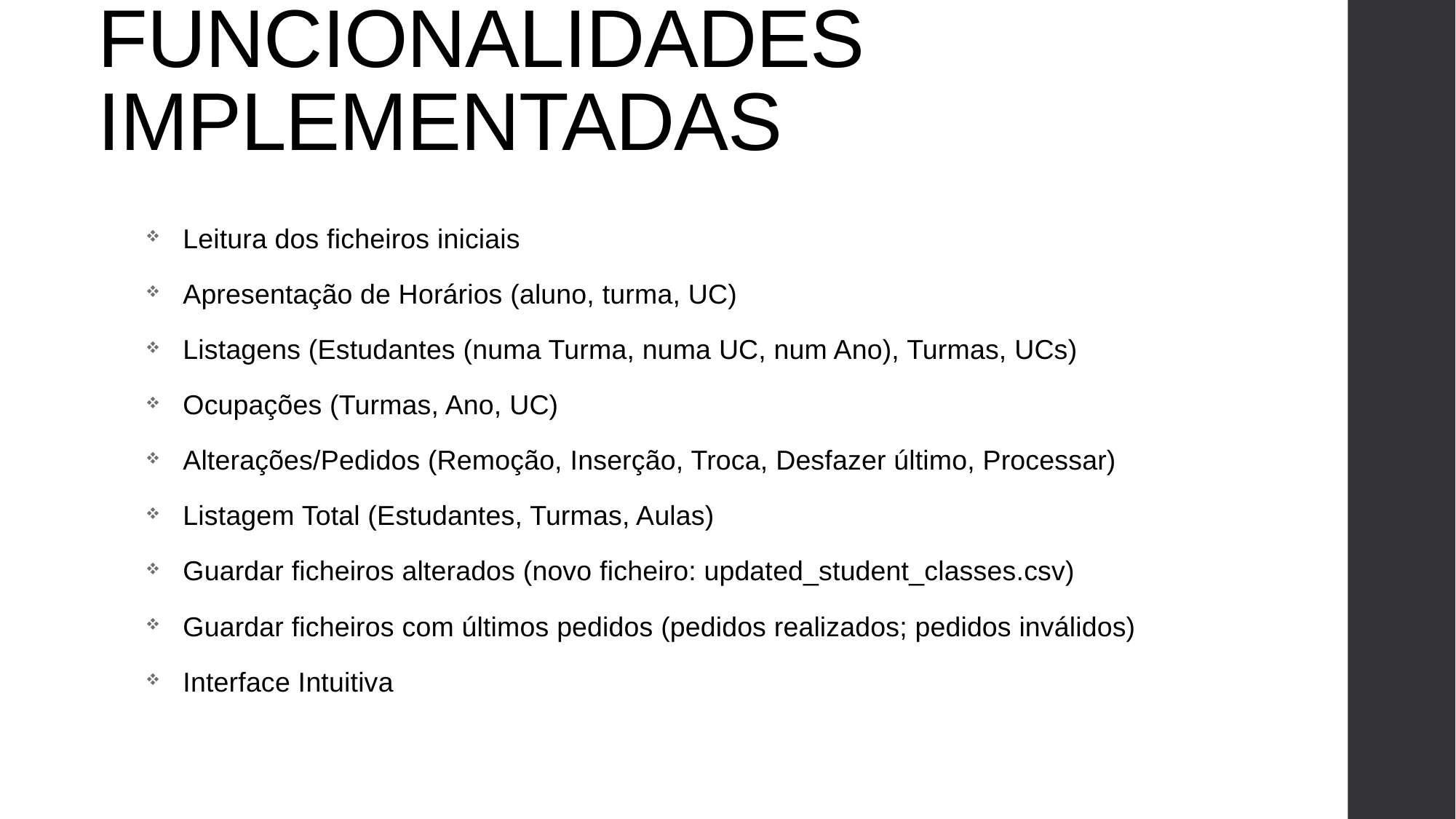

Funcionalidades Implementadas
  Leitura dos ficheiros iniciais
  Apresentação de Horários (aluno, turma, UC)
  Listagens (Estudantes (numa Turma, numa UC, num Ano), Turmas, UCs)
  Ocupações (Turmas, Ano, UC)
  Alterações/Pedidos (Remoção, Inserção, Troca, Desfazer último, Processar)
  Listagem Total (Estudantes, Turmas, Aulas)
  Guardar ficheiros alterados (novo ficheiro: updated_student_classes.csv)
  Guardar ficheiros com últimos pedidos (pedidos realizados; pedidos inválidos)
  Interface Intuitiva